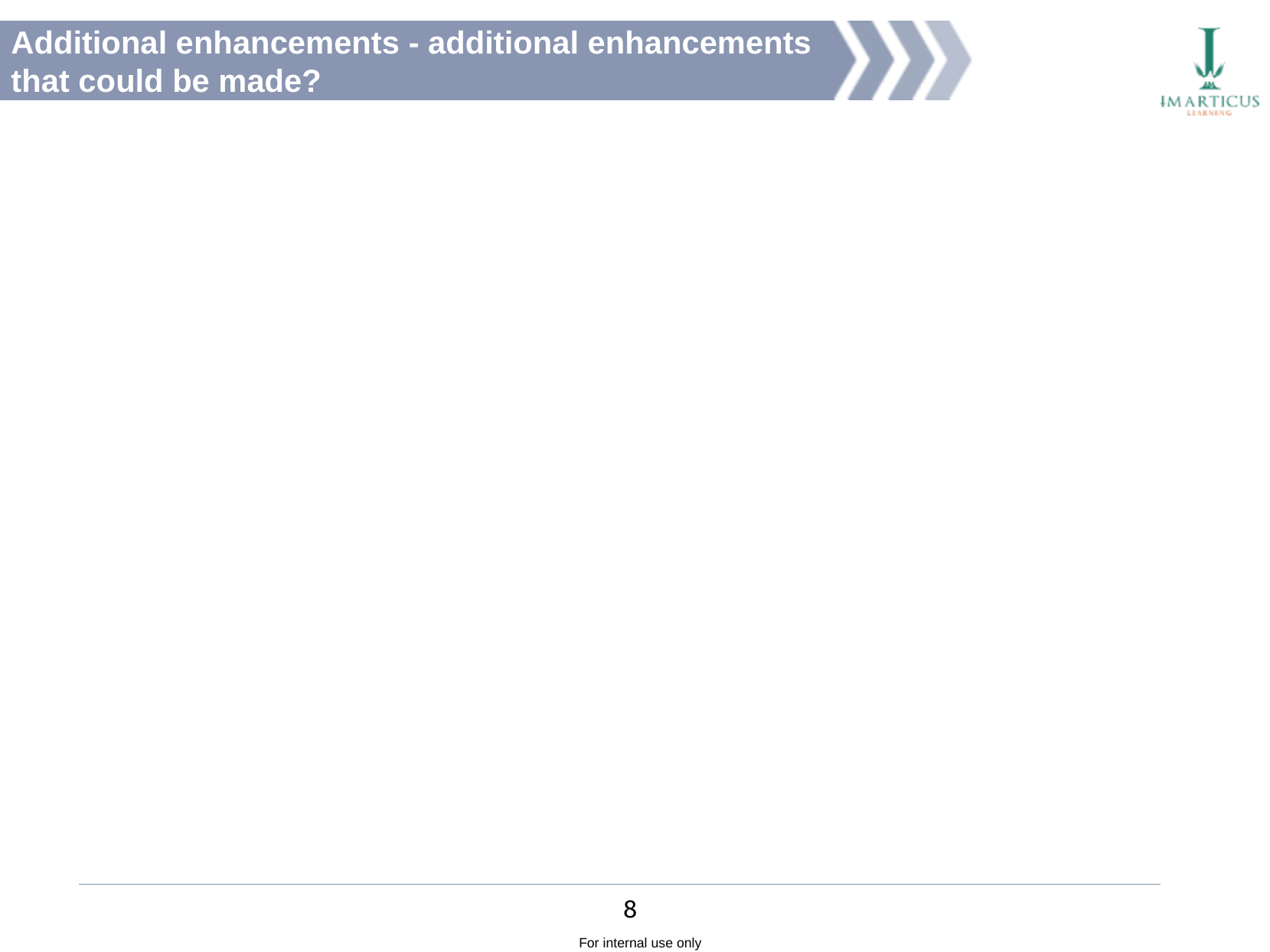

Additional enhancements - additional enhancements that could be made?